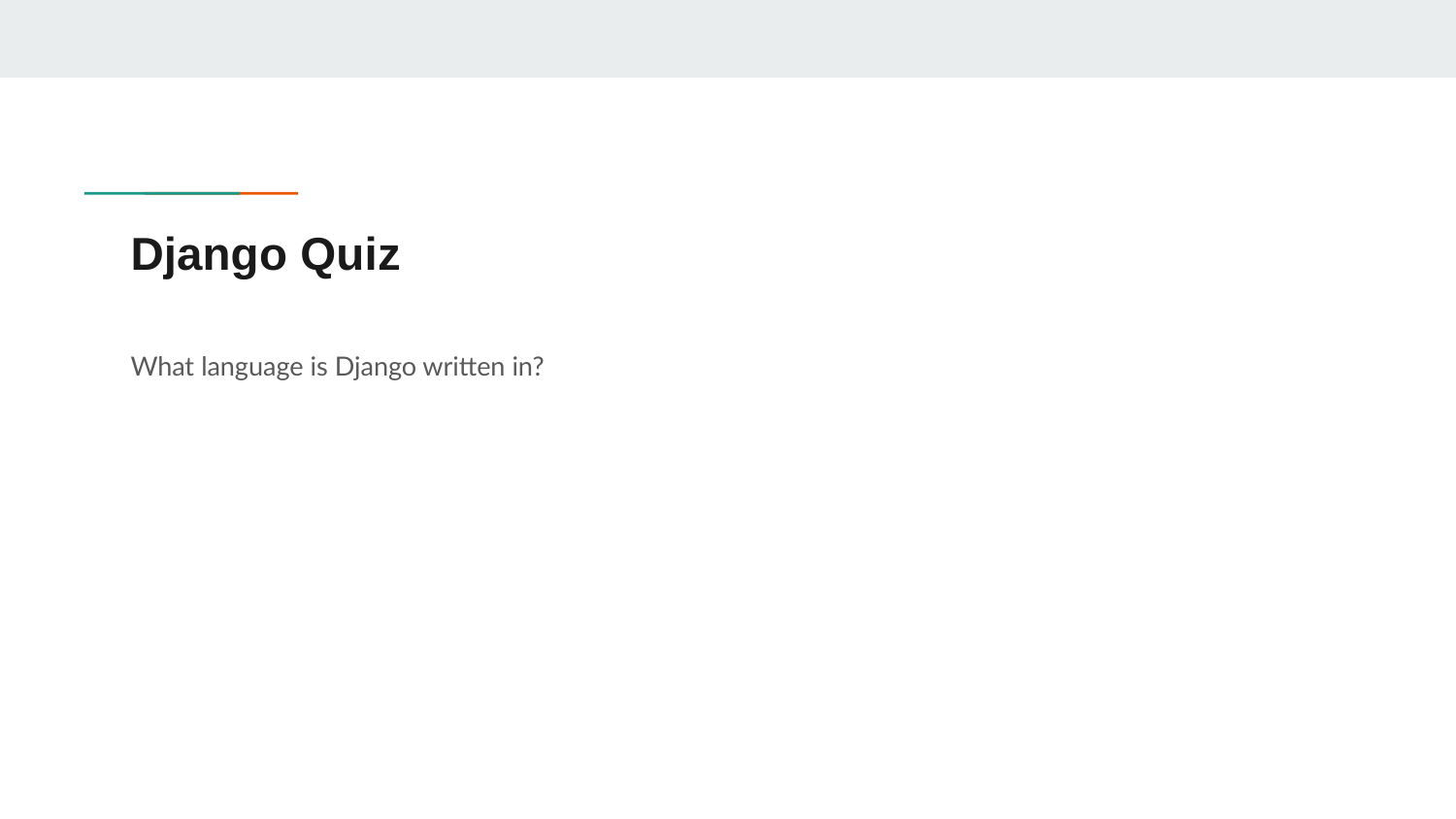

# Django Quiz
What language is Django written in?